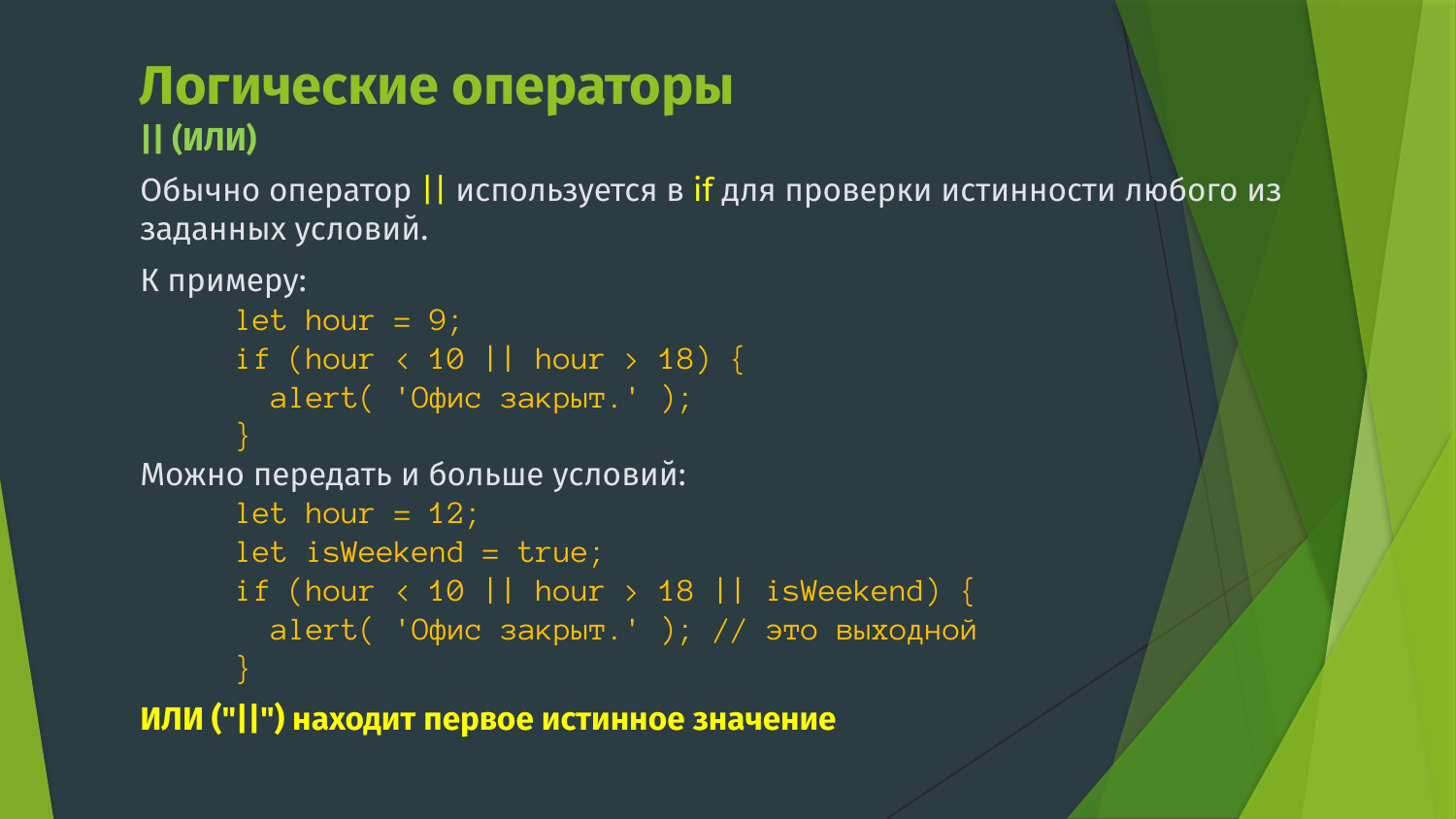

# Логические операторы
|| (ИЛИ)
Обычно оператор || используется в if для проверки истинности любого из заданных условий.
К примеру:
let hour = 9;
if (hour < 10 || hour > 18) {
  alert( 'Офис закрыт.' );
}
Можно передать и больше условий:
let hour = 12;
let isWeekend = true;
if (hour < 10 || hour > 18 || isWeekend) {
  alert( 'Офис закрыт.' ); // это выходной
}
ИЛИ ("||") находит первое истинное значение